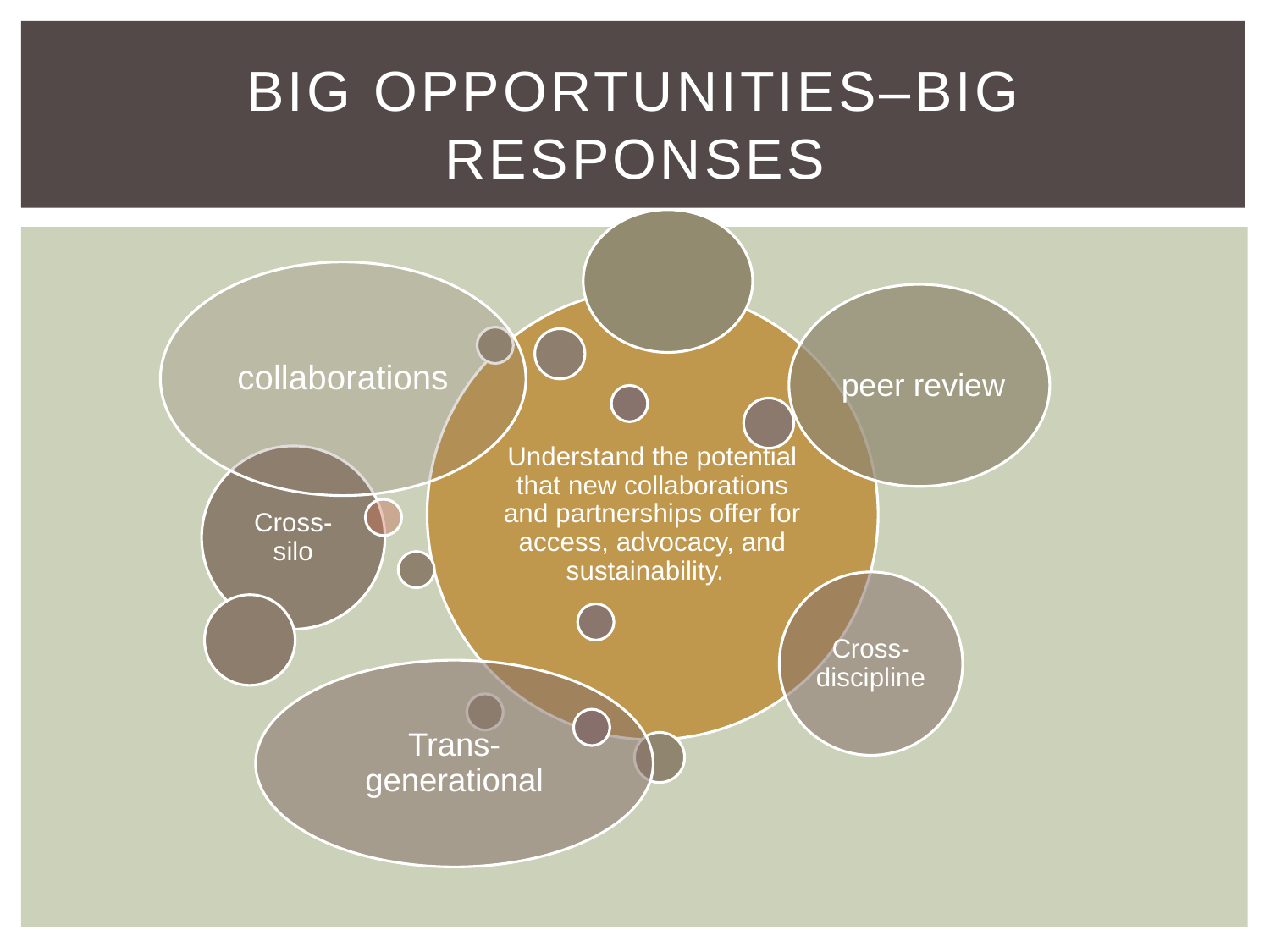

# Big opportunities–Big responses
Understand the potential that new collaborations and partnerships offer for access, advocacy, and sustainability.
Cross-silo
collaborations
Cross-discipline
Trans-generational
peer review